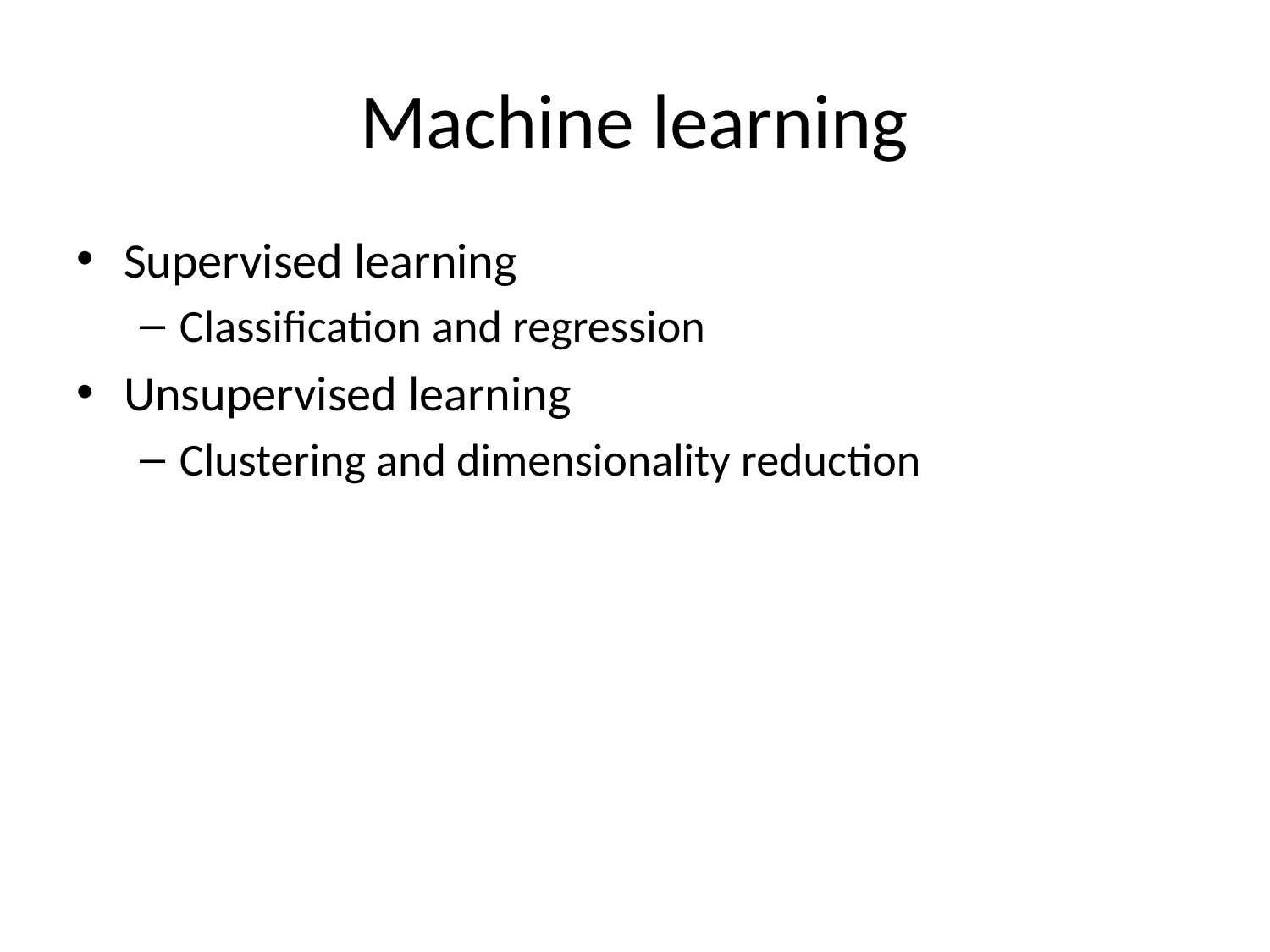

# Machine learning
Supervised learning
Classification and regression
Unsupervised learning
Clustering and dimensionality reduction